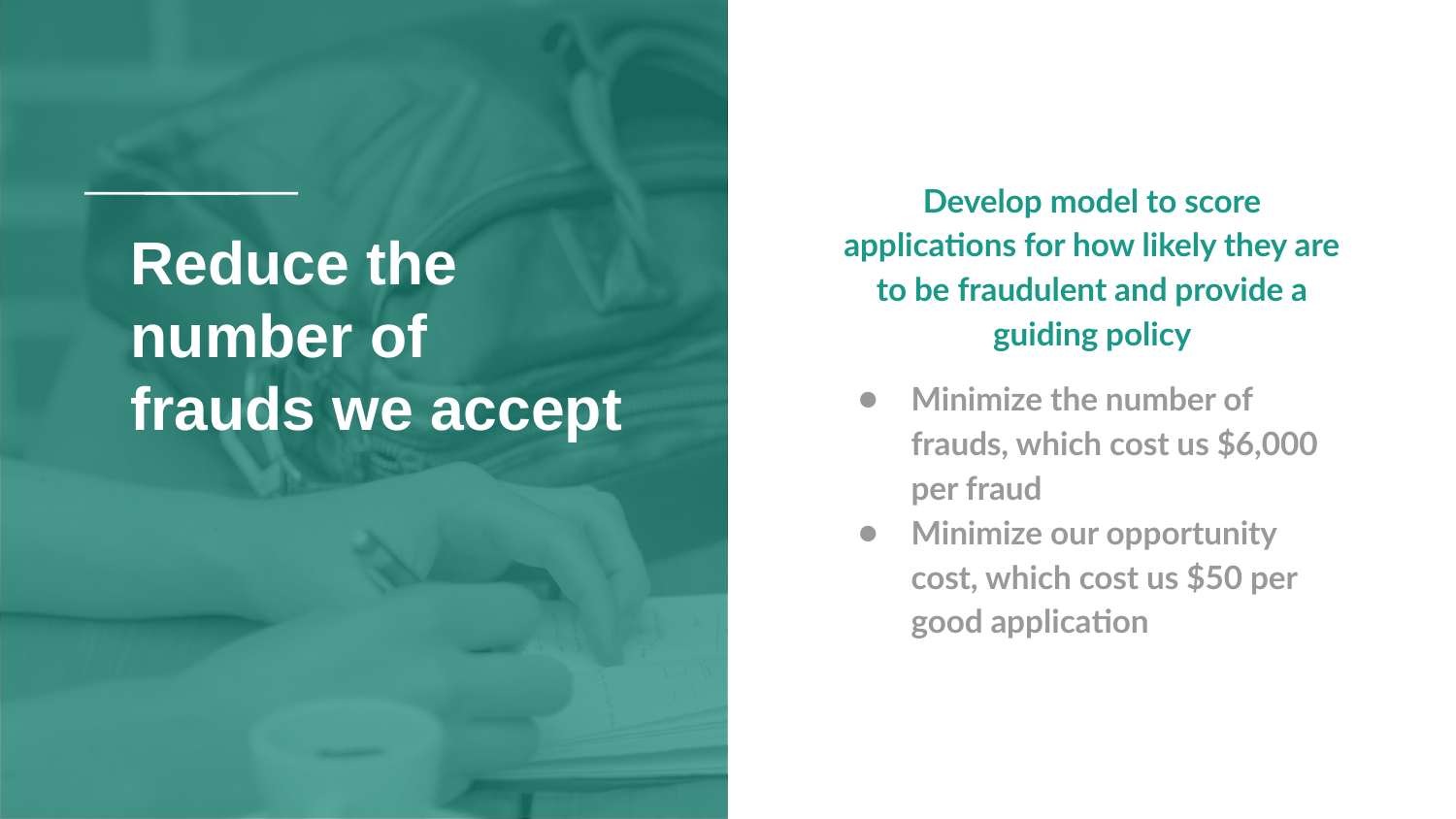

Develop model to score applications for how likely they are to be fraudulent and provide a guiding policy
Minimize the number of frauds, which cost us $6,000 per fraud
Minimize our opportunity cost, which cost us $50 per good application

# Reduce the number of frauds we accept